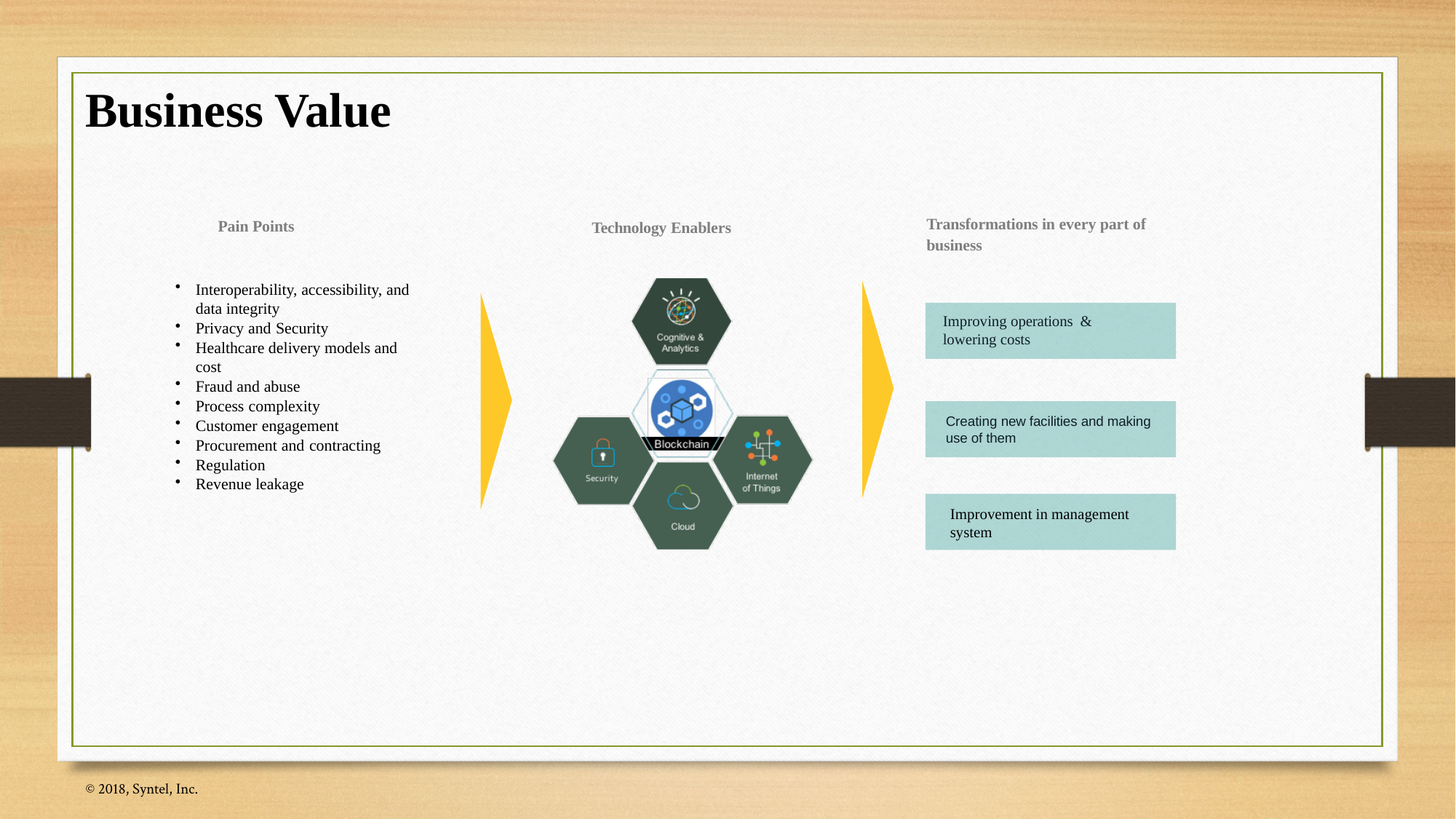

Business Value
Transformations in every part of  business
Pain Points
Technology Enablers
Interoperability, accessibility, and  data integrity
Privacy and Security
Healthcare delivery models and cost
Fraud and abuse
Process complexity
Customer engagement
Procurement and contracting
Regulation
Revenue leakage

Improving operations  & lowering costs

Creating new facilities and making use of them

Improvement in management system
© 2018, Syntel, Inc.